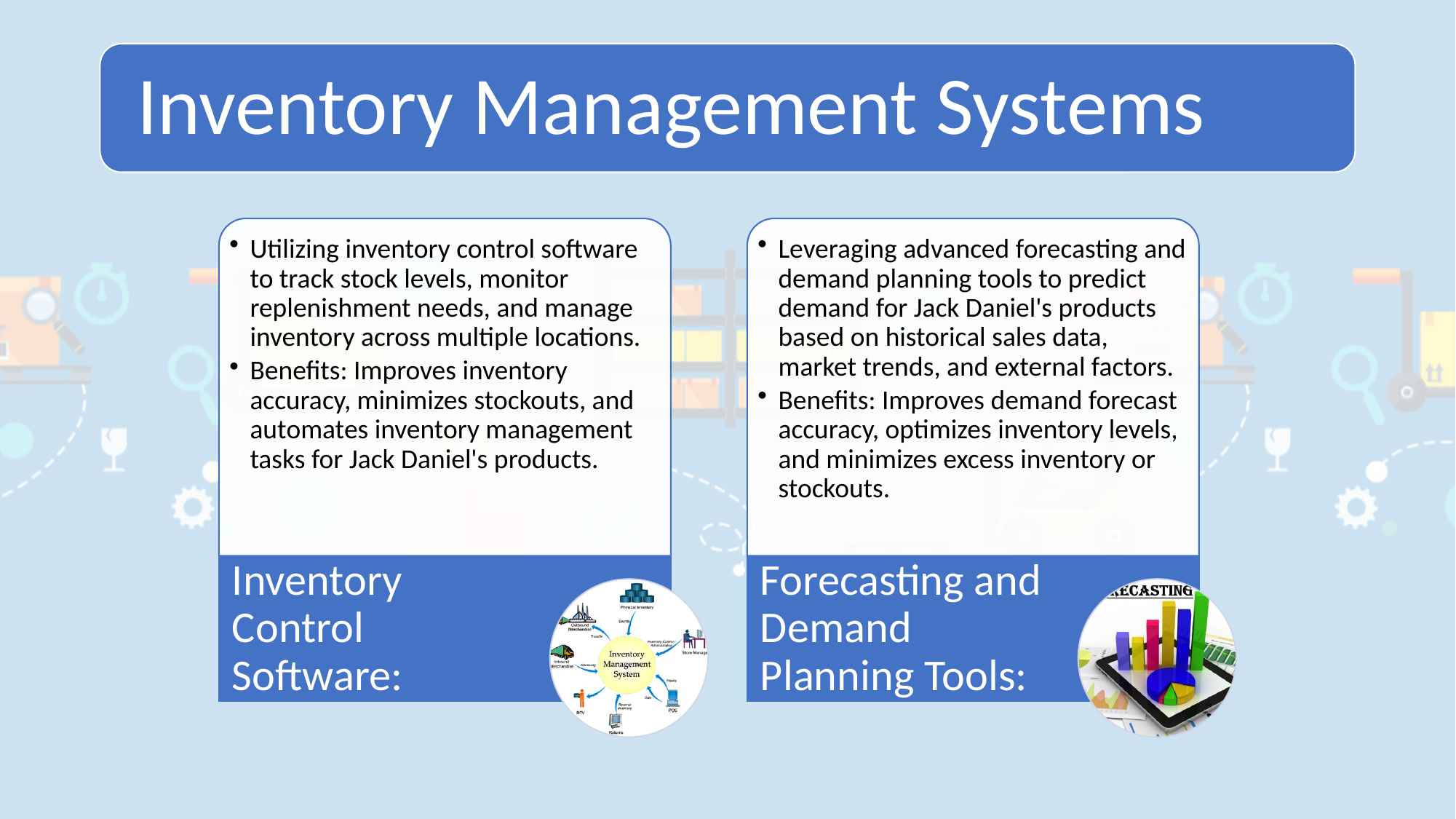

Inventory Management Systems
Utilizing inventory control software to track stock levels, monitor replenishment needs, and manage inventory across multiple locations.
Benefits: Improves inventory accuracy, minimizes stockouts, and automates inventory management tasks for Jack Daniel's products.
Inventory Control Software:
Leveraging advanced forecasting and demand planning tools to predict demand for Jack Daniel's products based on historical sales data, market trends, and external factors.
Benefits: Improves demand forecast accuracy, optimizes inventory levels, and minimizes excess inventory or stockouts.
Forecasting and Demand Planning Tools: